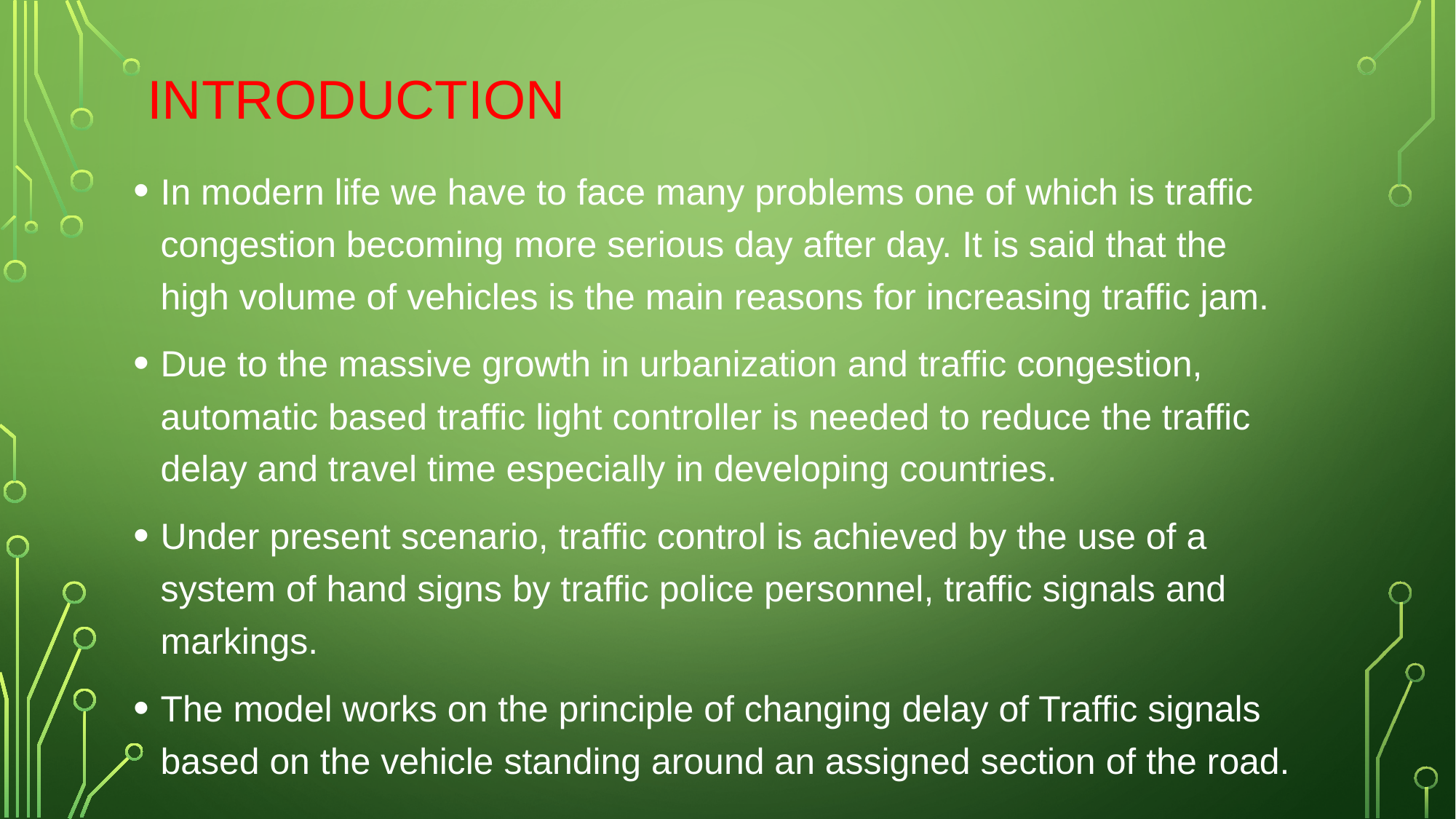

# INTRODUCTION
In modern life we have to face many problems one of which is traffic congestion becoming more serious day after day. It is said that the high volume of vehicles is the main reasons for increasing traffic jam.
Due to the massive growth in urbanization and traffic congestion, automatic based traffic light controller is needed to reduce the traffic delay and travel time especially in developing countries.
Under present scenario, traffic control is achieved by the use of a system of hand signs by traffic police personnel, traffic signals and markings.
The model works on the principle of changing delay of Traffic signals based on the vehicle standing around an assigned section of the road.